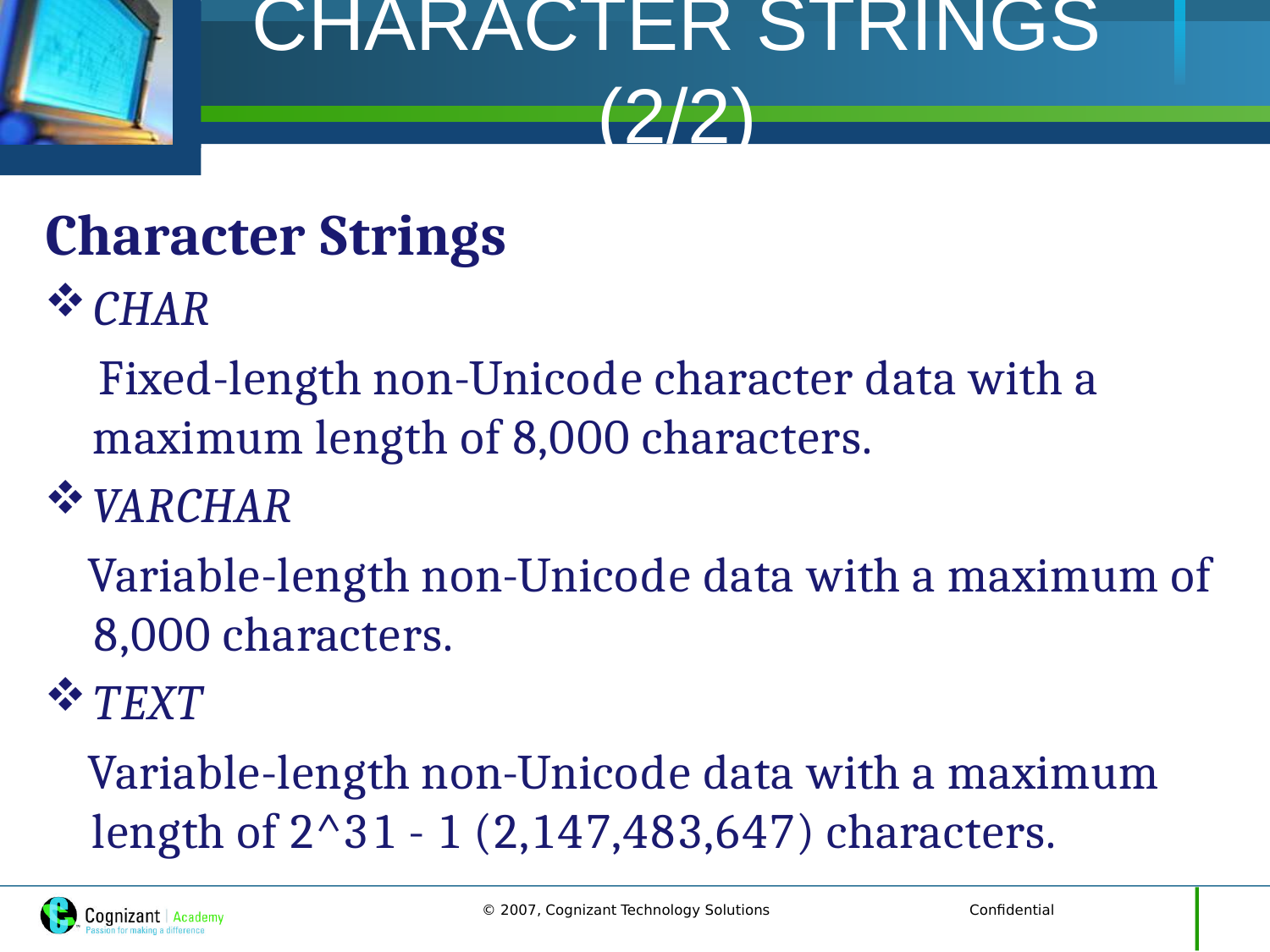

# CHARACTER STRINGS (2/2)
Character Strings
CHAR
     Fixed-length non-Unicode character data with a maximum length of 8,000 characters.
VARCHAR
    Variable-length non-Unicode data with a maximum of 8,000 characters.
TEXT
    Variable-length non-Unicode data with a maximum length of 2^31 - 1 (2,147,483,647) characters.